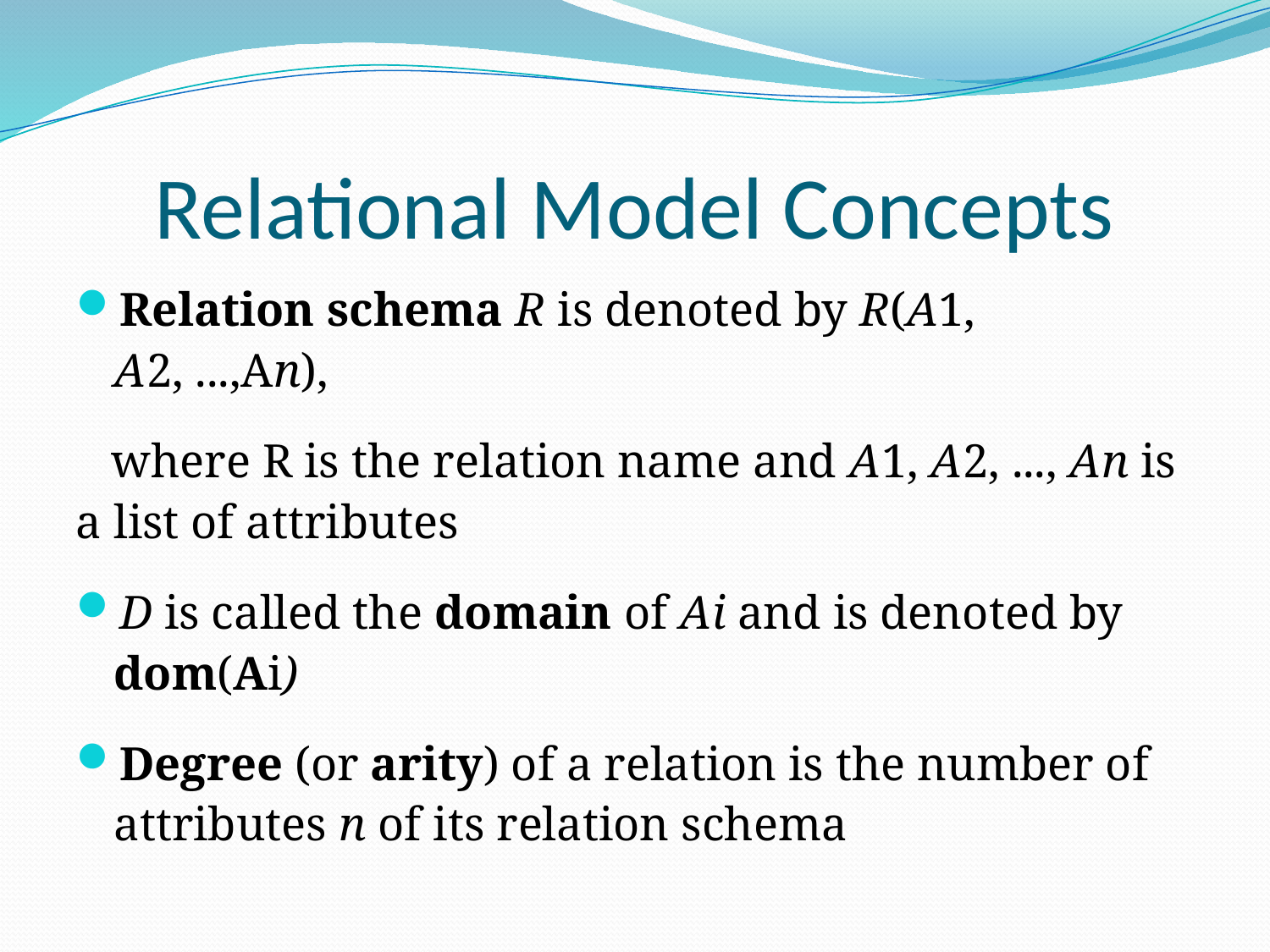

# Relational Model Concepts
Relation schema R is denoted by R(A1, A2, ...,An),
   where R is the relation name and A1, A2, ..., An is a list of attributes
D is called the domain of Ai and is denoted by dom(Ai)
Degree (or arity) of a relation is the number of attributes n of its relation schema